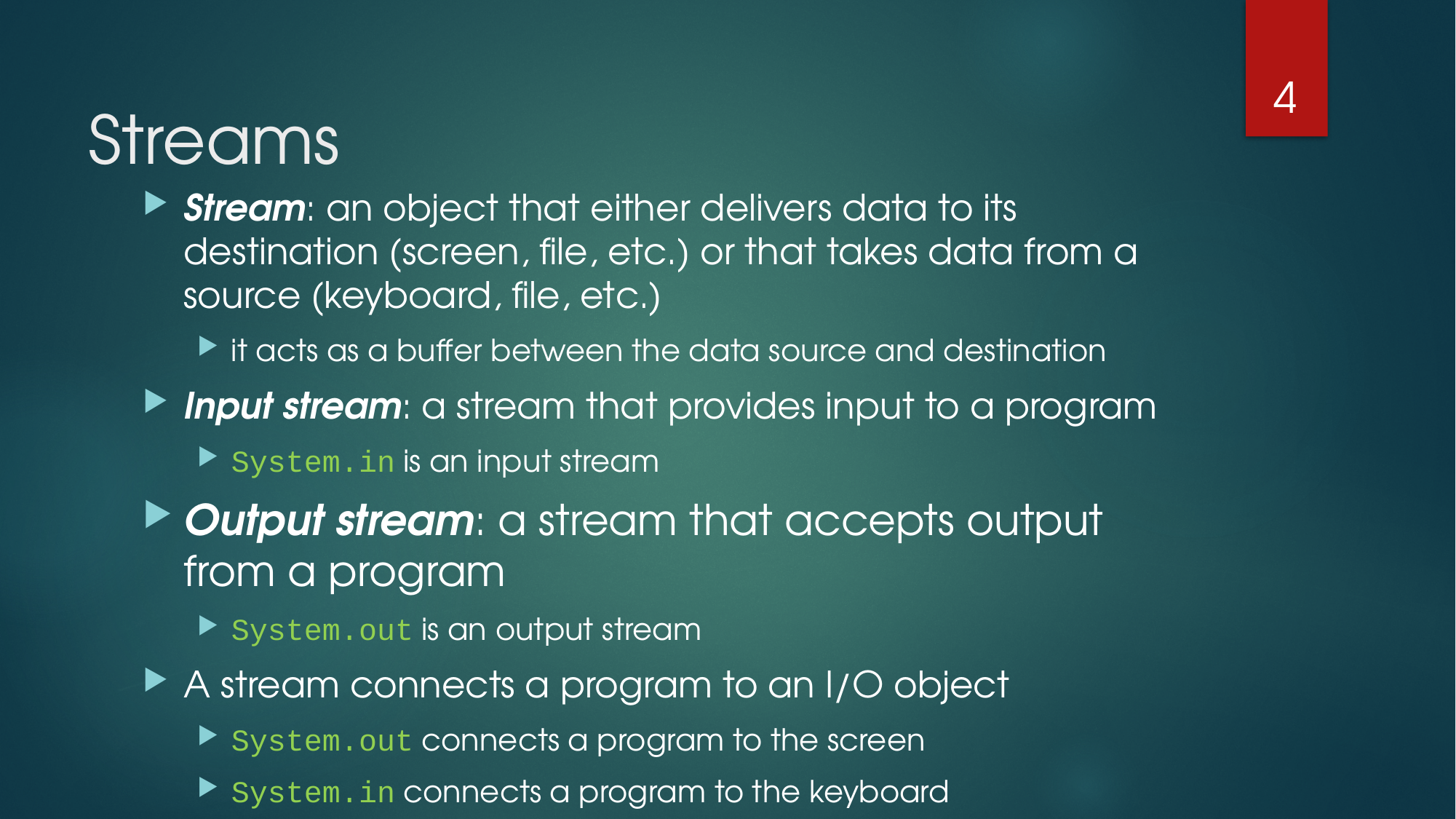

4
# Streams
Stream: an object that either delivers data to its destination (screen, file, etc.) or that takes data from a source (keyboard, file, etc.)
it acts as a buffer between the data source and destination
Input stream: a stream that provides input to a program
System.in is an input stream
Output stream: a stream that accepts output from a program
System.out is an output stream
A stream connects a program to an I/O object
System.out connects a program to the screen
System.in connects a program to the keyboard